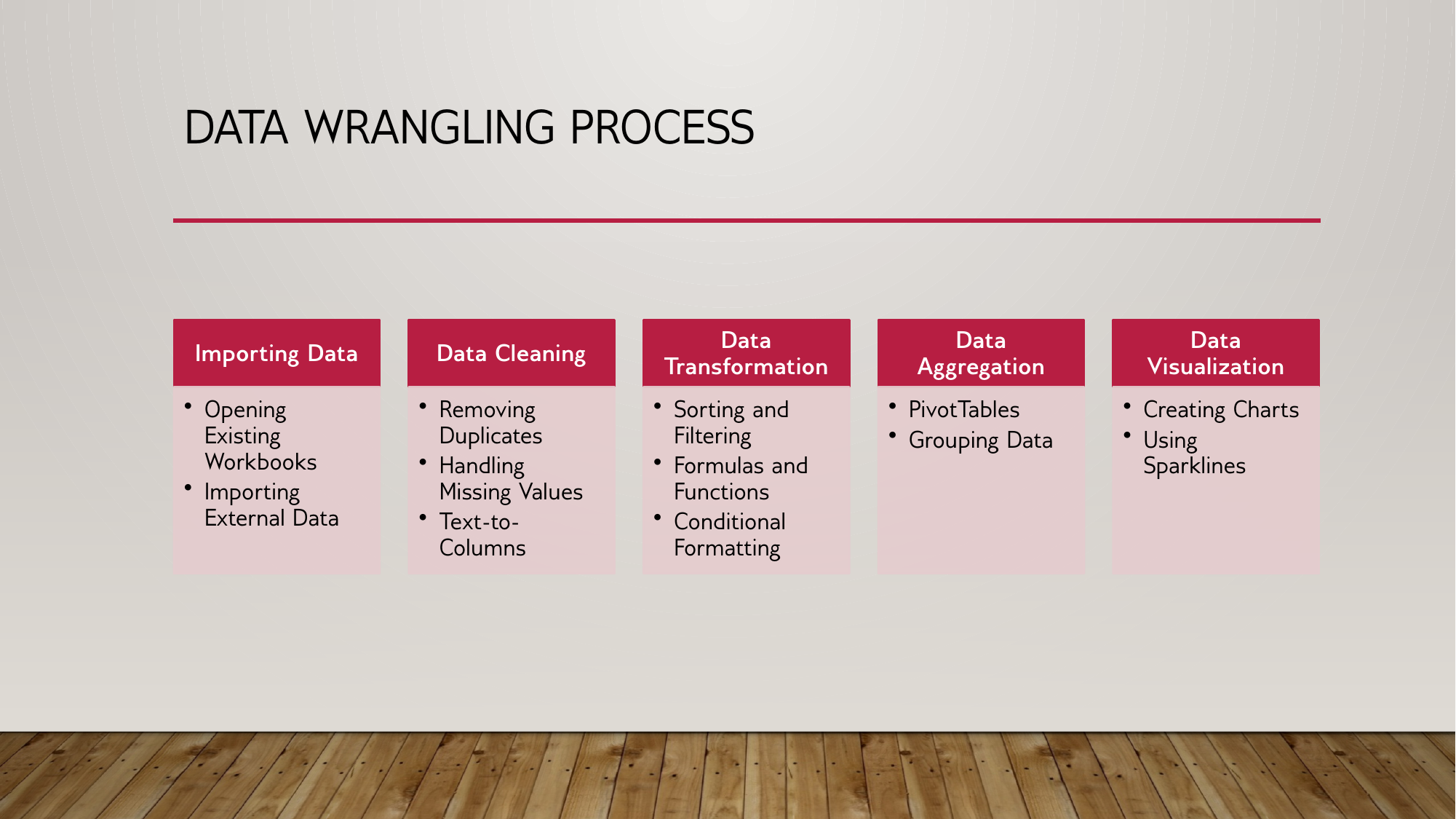

# Data Wrangling process
Importing Data
Opening Existing Workbooks
Importing External Data
Data Cleaning
Removing Duplicates
Handling Missing Values
Text-to-Columns
Data Transformation
Sorting and Filtering
Formulas and Functions
Conditional Formatting
Data Aggregation
PivotTables
Grouping Data
Data Visualization
Creating Charts
Using Sparklines